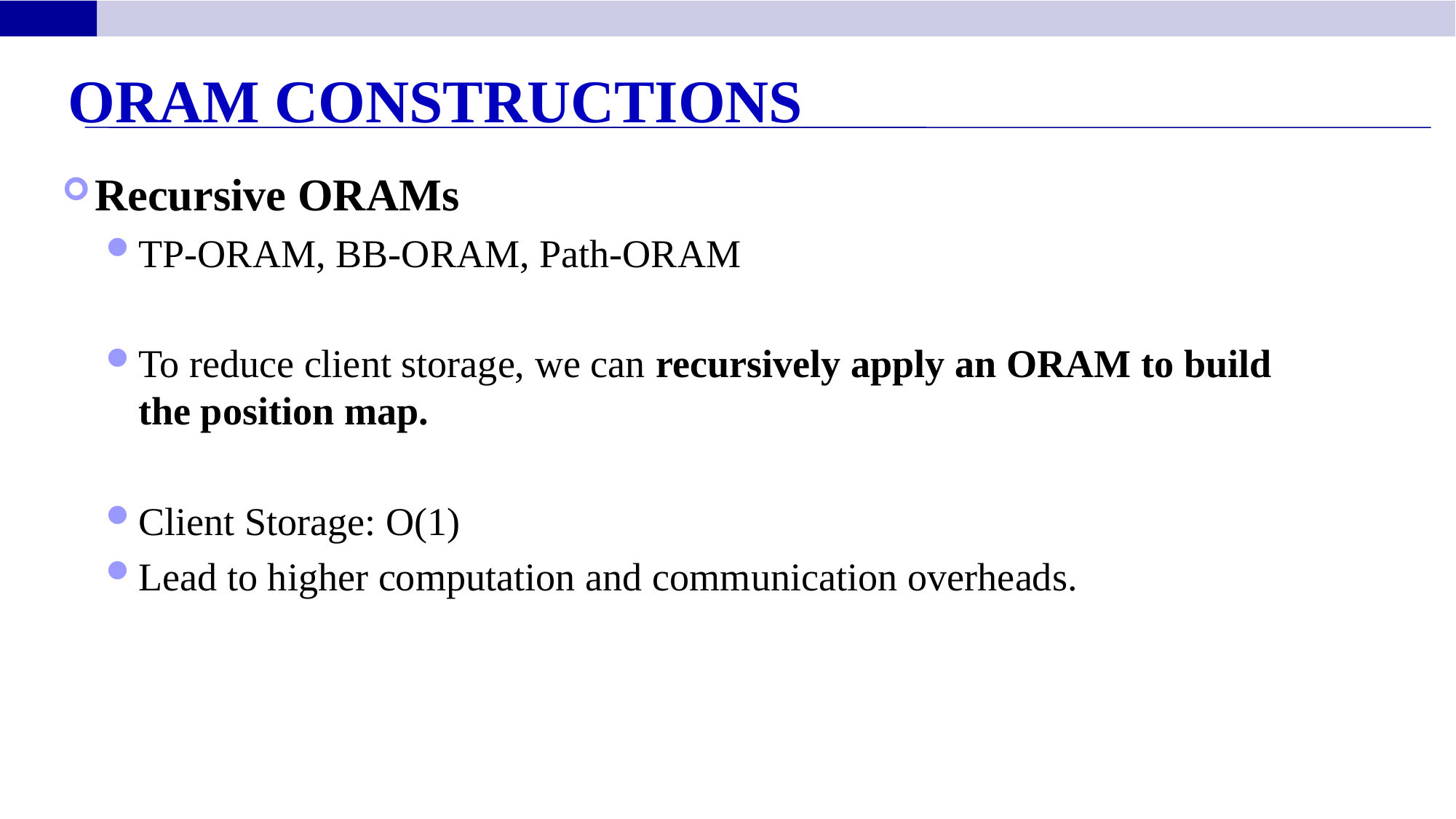

ORAM Constructions
Recursive ORAMs
TP-ORAM, BB-ORAM, Path-ORAM

To reduce client storage, we can recursively apply an ORAM to build the position map.

Client Storage: O(1)
Lead to higher computation and communication overheads.